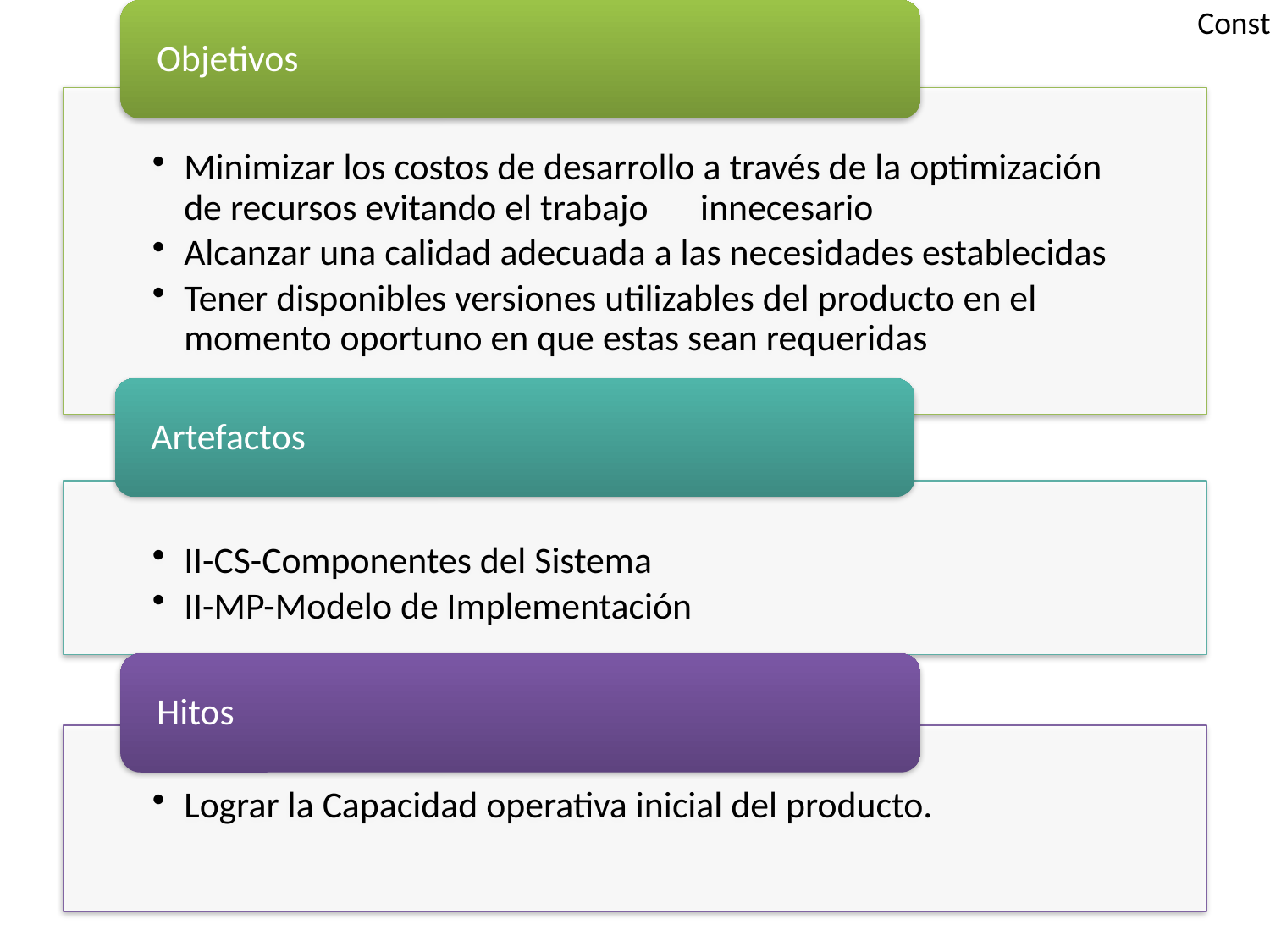

Minimizar los costos de desarrollo a través de la optimización de recursos evitando el trabajo	 innecesario
Alcanzar una calidad adecuada a las necesidades establecidas
Tener disponibles versiones utilizables del producto en el momento oportuno en que estas sean requeridas
Objetivos
II-CS-Componentes del Sistema
II-MP-Modelo de Implementación
Artefactos
Lograr la Capacidad operativa inicial del producto.
Hitos
Construccion